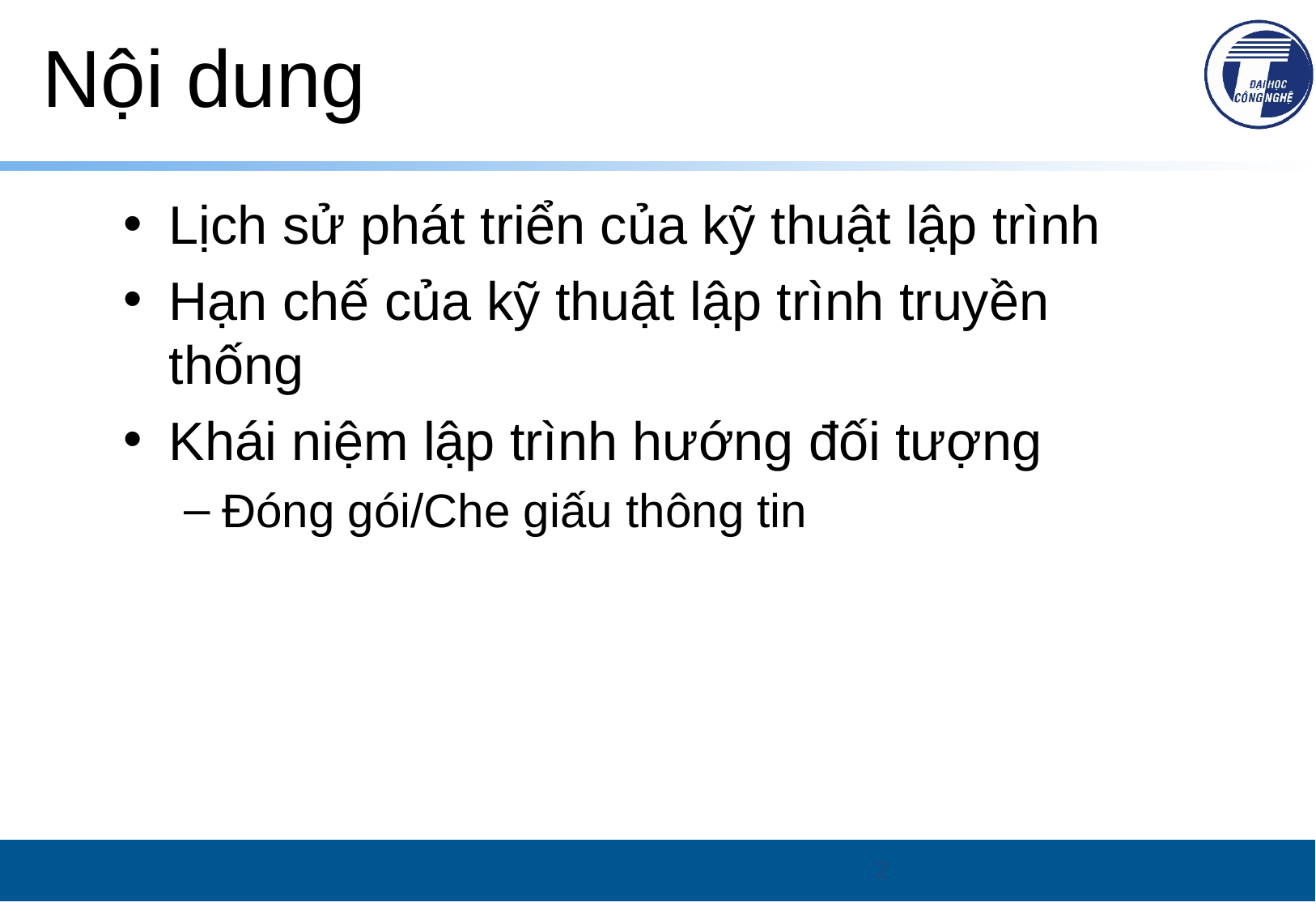

# Nội dung
Lịch sử phát triển của kỹ thuật lập trình
Hạn chế của kỹ thuật lập trình truyền thống
Khái niệm lập trình hướng đối tượng
Đóng gói/Che giấu thông tin
2